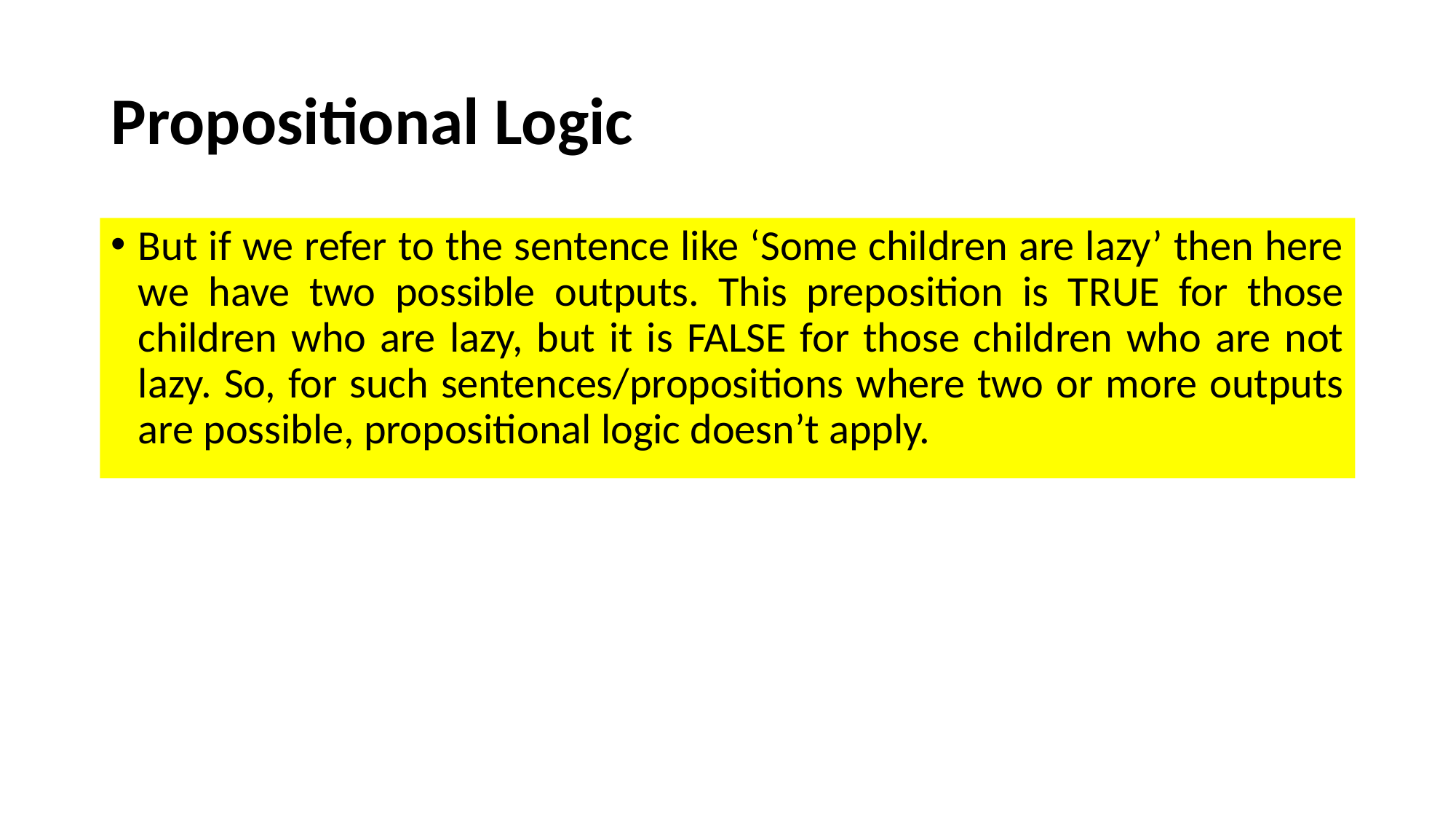

# Propositional Logic
But if we refer to the sentence like ‘Some children are lazy’ then here we have two possible outputs. This preposition is TRUE for those children who are lazy, but it is FALSE for those children who are not lazy. So, for such sentences/propositions where two or more outputs are possible, propositional logic doesn’t apply.